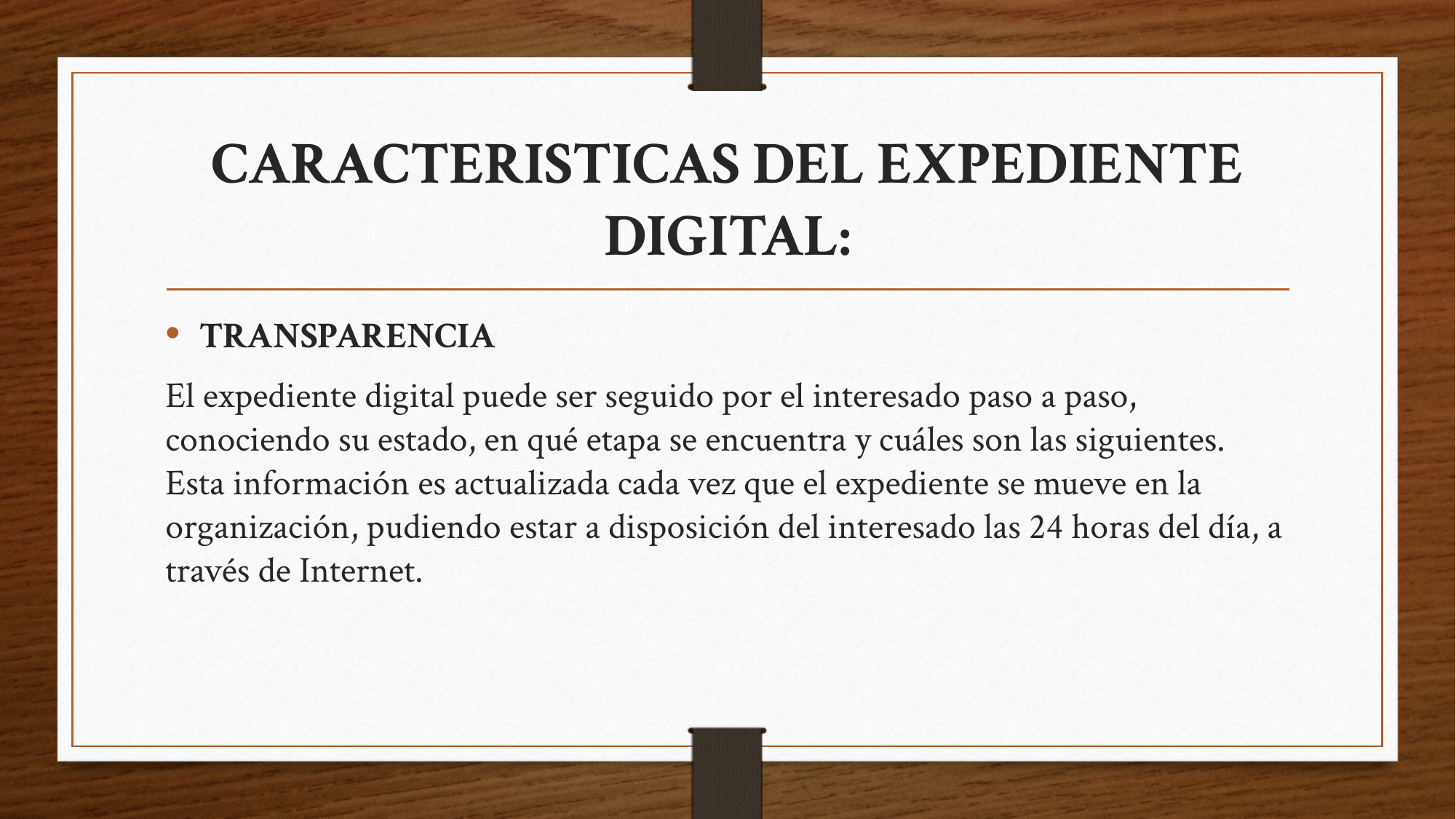

# CARACTERISTICAS DEL EXPEDIENTE DIGITAL:
TRANSPARENCIA
El expediente digital puede ser seguido por el interesado paso a paso, conociendo su estado, en qué etapa se encuentra y cuáles son las siguientes. Esta información es actualizada cada vez que el expediente se mueve en la organización, pudiendo estar a disposición del interesado las 24 horas del día, a través de Internet.